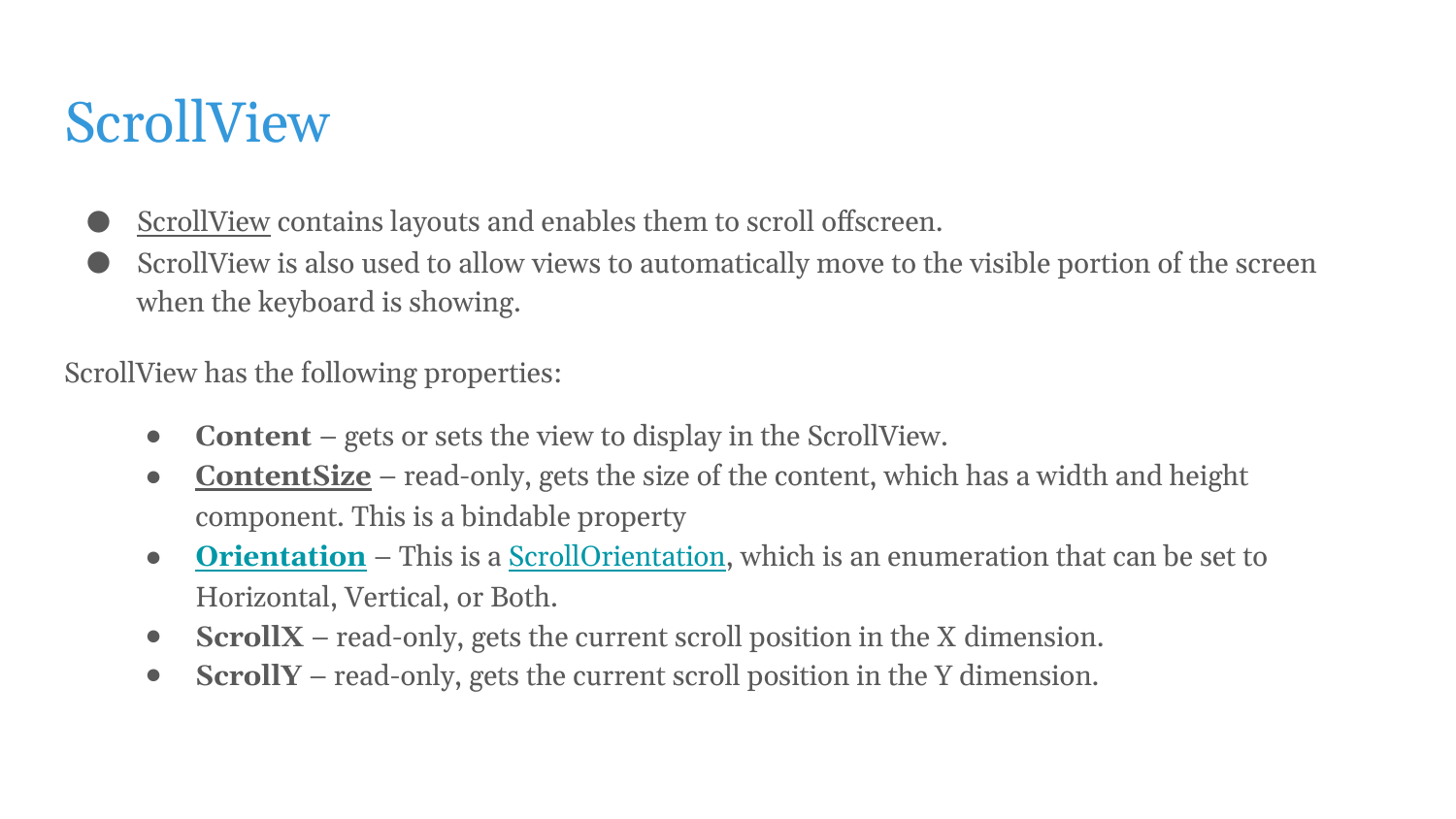

# ScrollView
ScrollView contains layouts and enables them to scroll offscreen.
ScrollView is also used to allow views to automatically move to the visible portion of the screen when the keyboard is showing.
ScrollView has the following properties:
Content – gets or sets the view to display in the ScrollView.
ContentSize – read-only, gets the size of the content, which has a width and height component. This is a bindable property
Orientation – This is a ScrollOrientation, which is an enumeration that can be set to Horizontal, Vertical, or Both.
ScrollX – read-only, gets the current scroll position in the X dimension.
ScrollY – read-only, gets the current scroll position in the Y dimension.